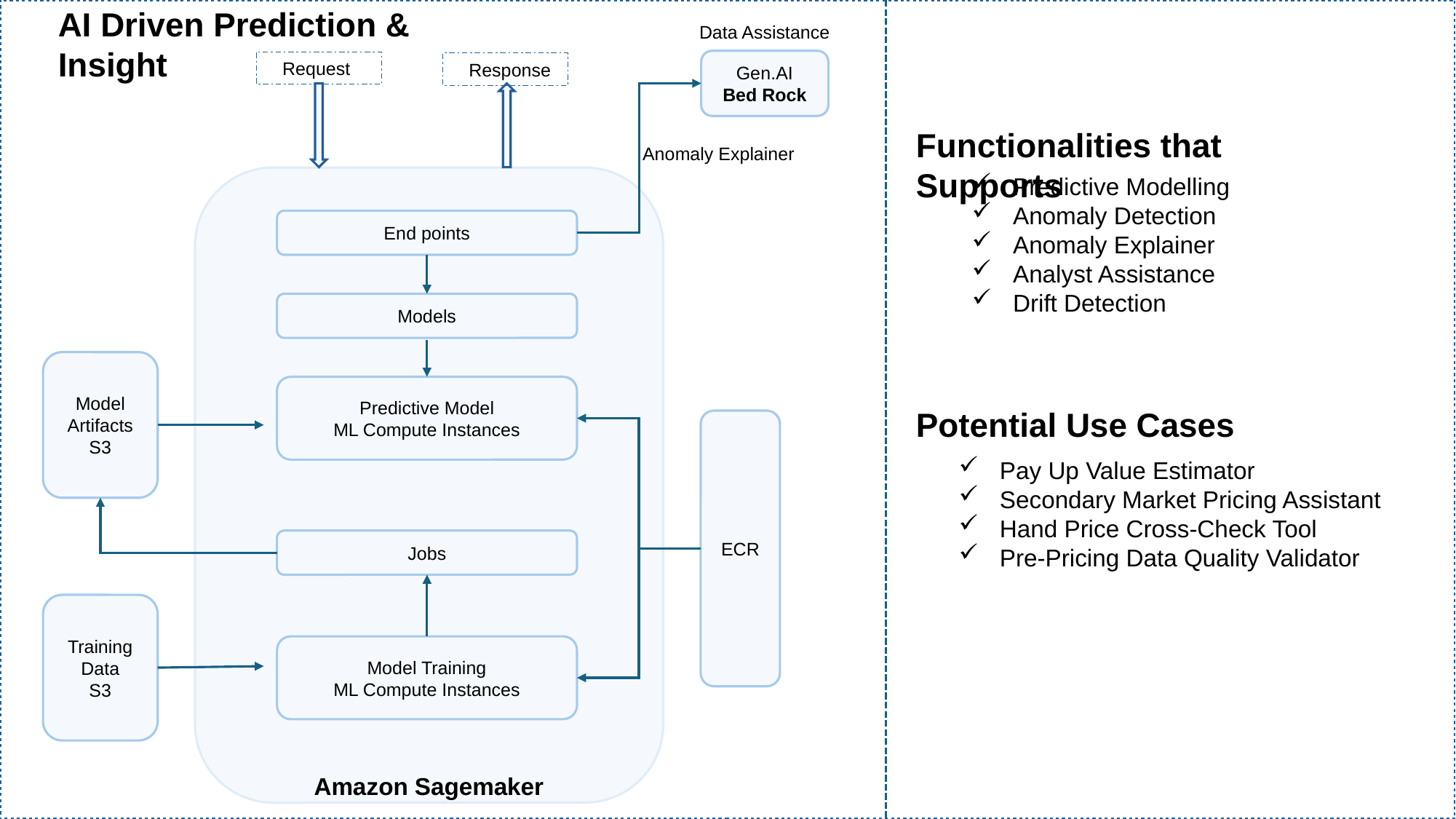

AI Driven Prediction & Insight

Data Assistance
Gen.AI
Bed Rock
   Request
   Response

Functionalities that Supports
Anomaly Explainer
Predictive Modelling
Anomaly Detection
Anomaly Explainer
Analyst Assistance
Drift Detection

Amazon Sagemaker
End points
Models
Model Artifacts
S3
Predictive Model
ML Compute Instances
Potential Use Cases
ECR
Pay Up Value Estimator
Secondary Market Pricing Assistant
Hand Price Cross-Check Tool
Pre-Pricing Data Quality Validator
Jobs
Training Data
S3
Model Training
ML Compute Instances